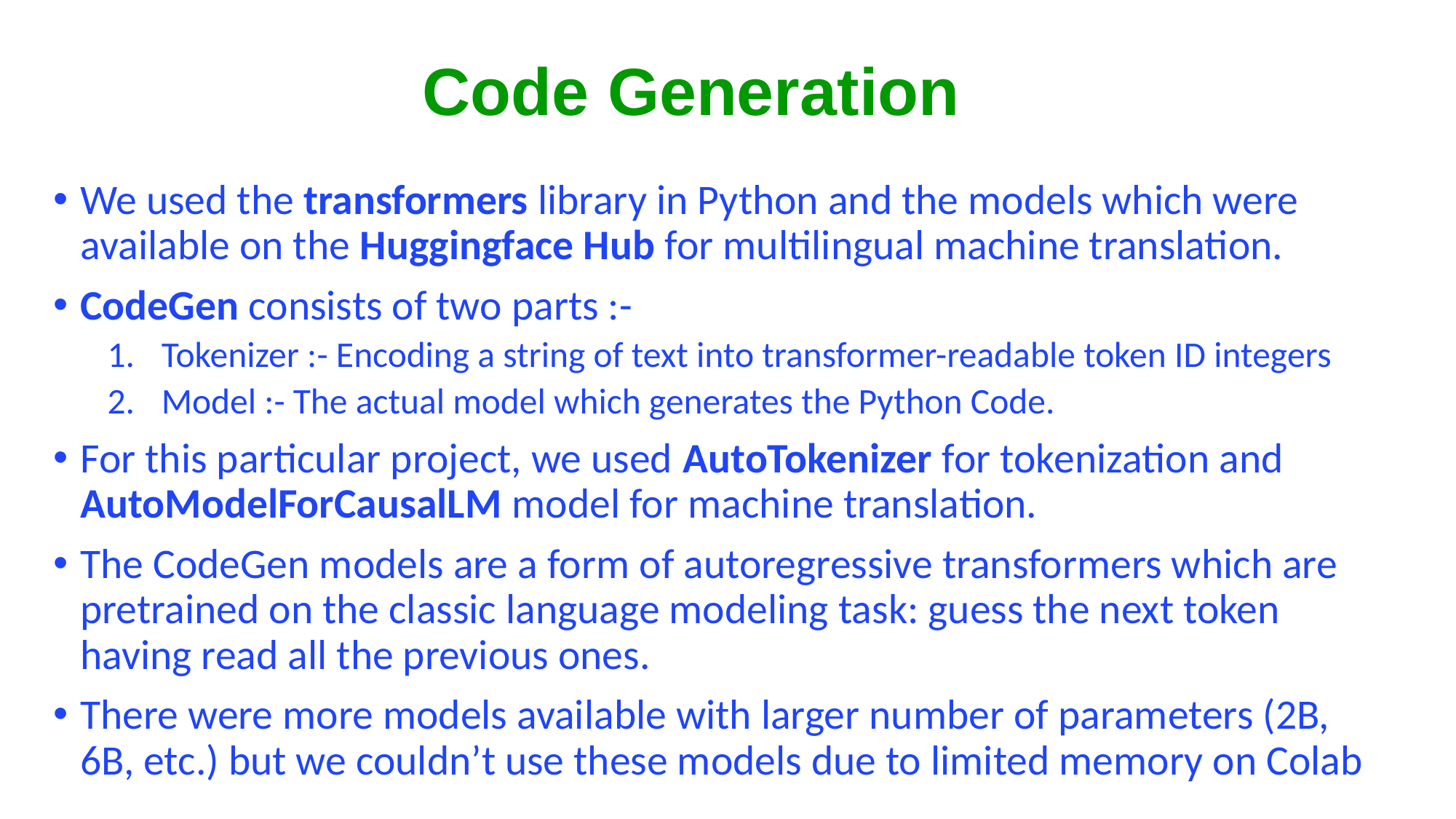

# Code Generation
We used the transformers library in Python and the models which were available on the Huggingface Hub for multilingual machine translation.
CodeGen consists of two parts :-
Tokenizer :- Encoding a string of text into transformer-readable token ID integers
Model :- The actual model which generates the Python Code.
For this particular project, we used AutoTokenizer for tokenization and AutoModelForCausalLM model for machine translation.
The CodeGen models are a form of autoregressive transformers which are pretrained on the classic language modeling task: guess the next token having read all the previous ones.
There were more models available with larger number of parameters (2B, 6B, etc.) but we couldn’t use these models due to limited memory on Colab